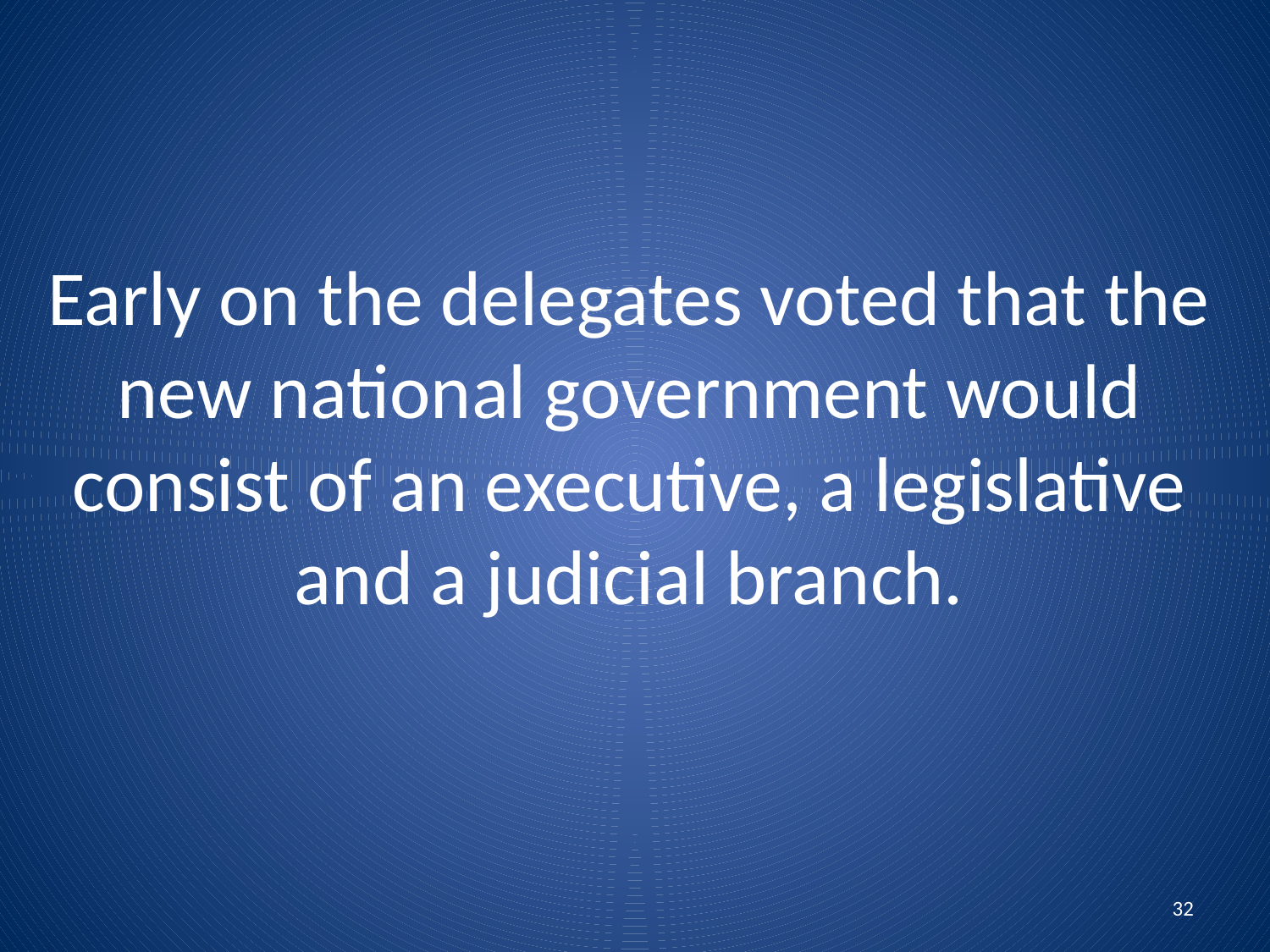

# Early on the delegates voted that the new national government would consist of an executive, a legislative and a judicial branch.
32